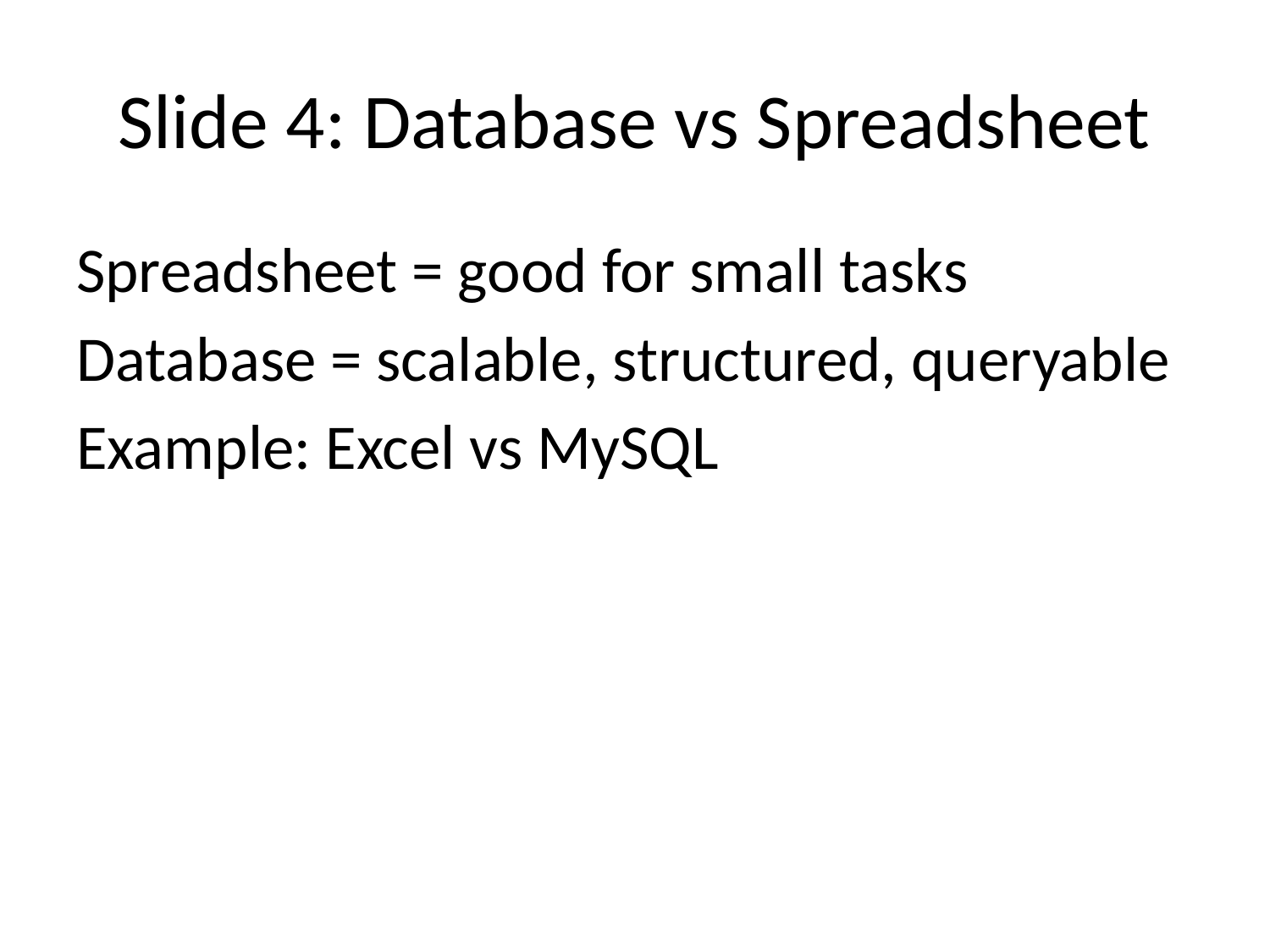

# Slide 4: Database vs Spreadsheet
Spreadsheet = good for small tasks
Database = scalable, structured, queryable
Example: Excel vs MySQL